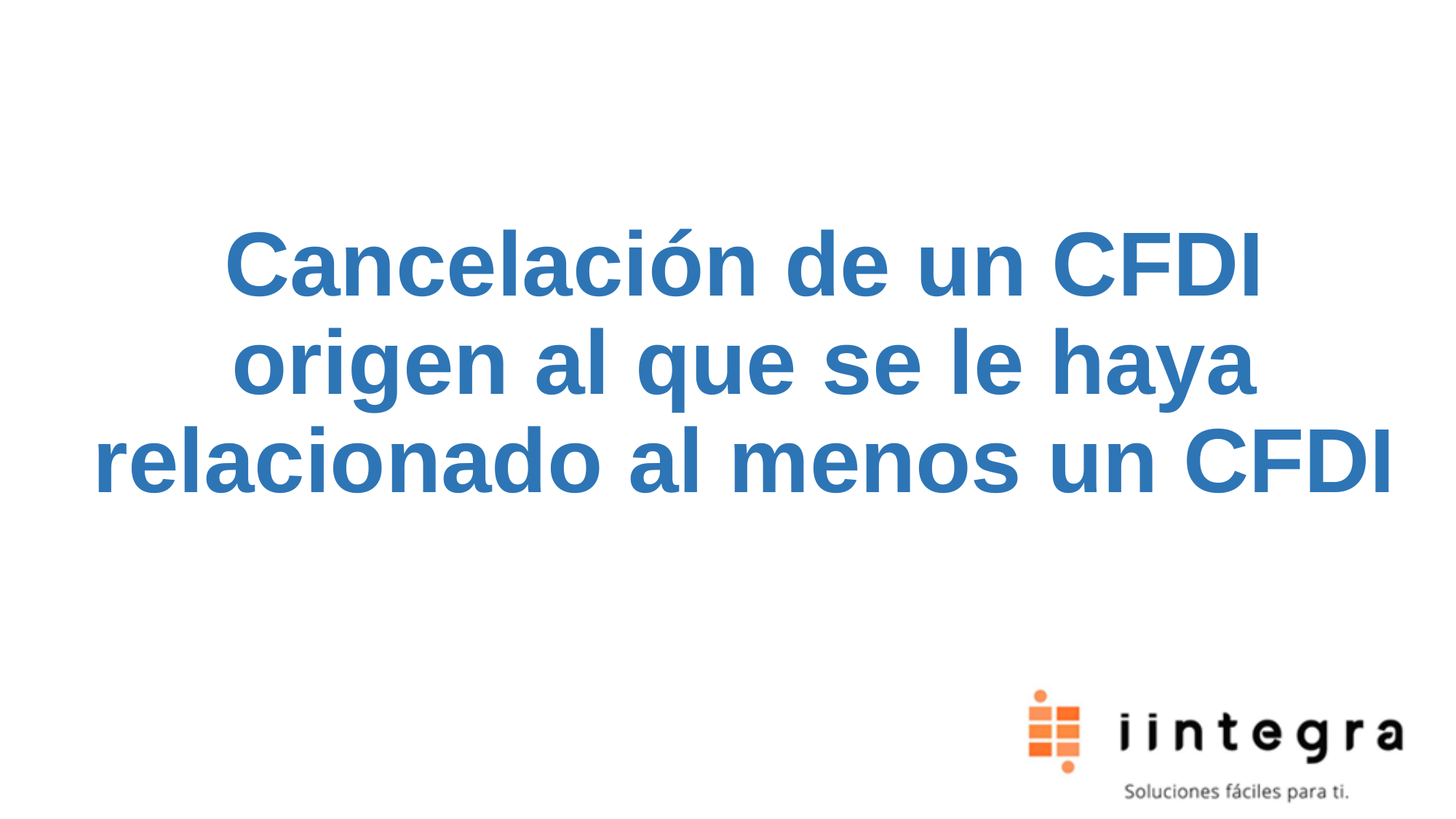

# Cancelación de un CFDI origen al que se le haya relacionado al menos un CFDI